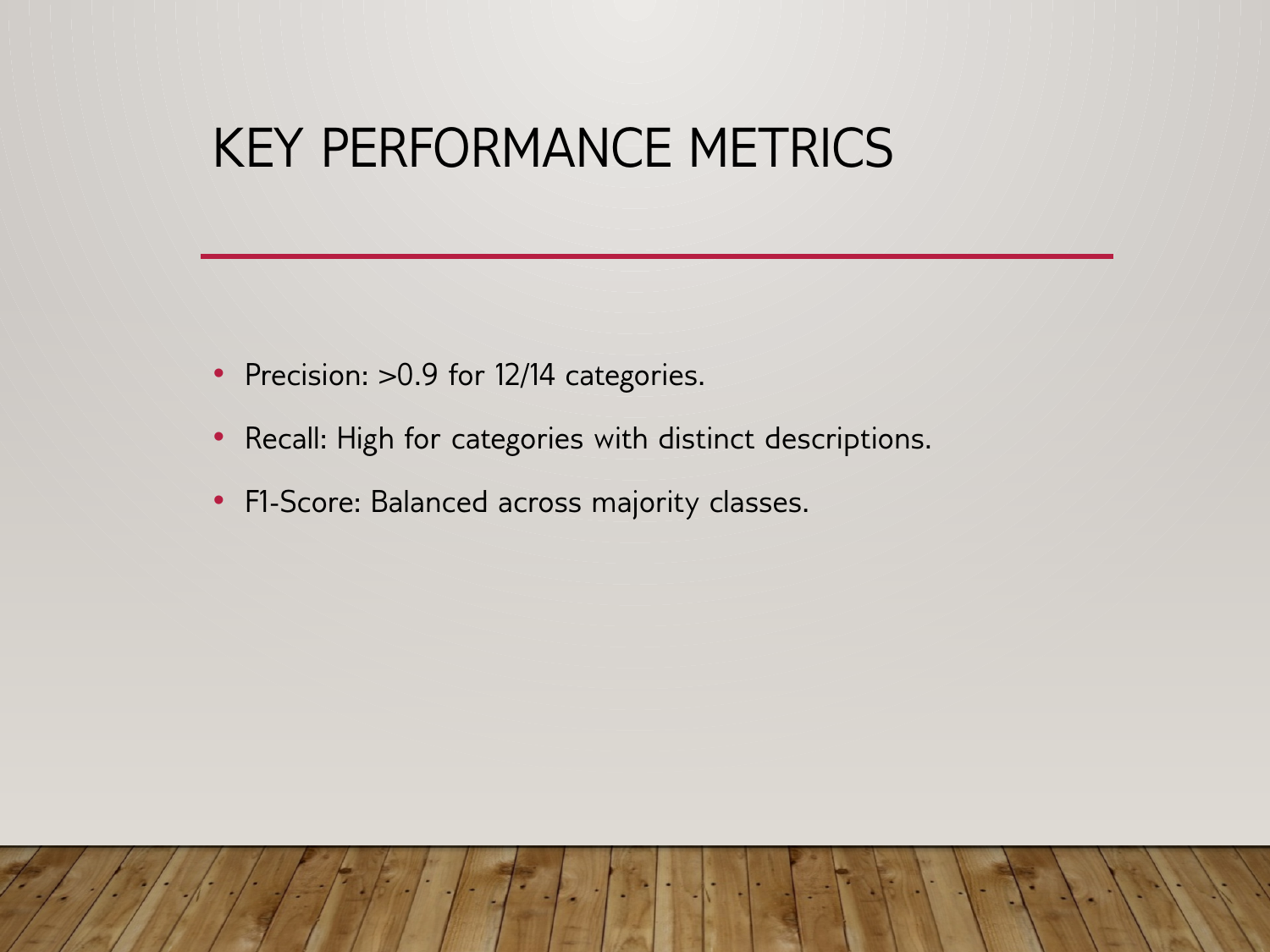

# Key Performance Metrics

Precision: >0.9 for 12/14 categories.
Recall: High for categories with distinct descriptions.
F1-Score: Balanced across majority classes.